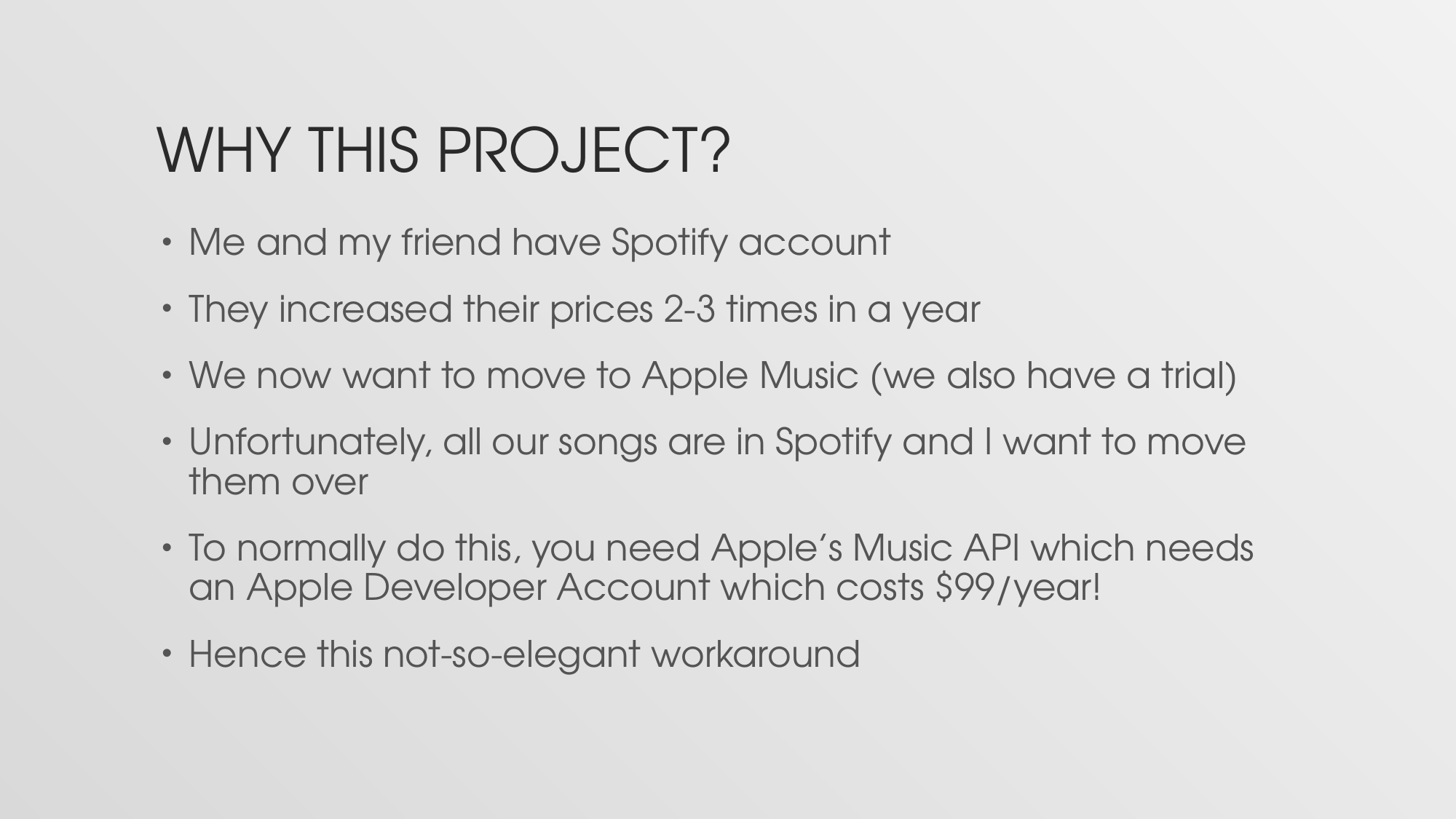

# Why this project?
Me and my friend have Spotify account
They increased their prices 2-3 times in a year
We now want to move to Apple Music (we also have a trial)
Unfortunately, all our songs are in Spotify and I want to move them over
To normally do this, you need Apple’s Music API which needs an Apple Developer Account which costs $99/year!
Hence this not-so-elegant workaround